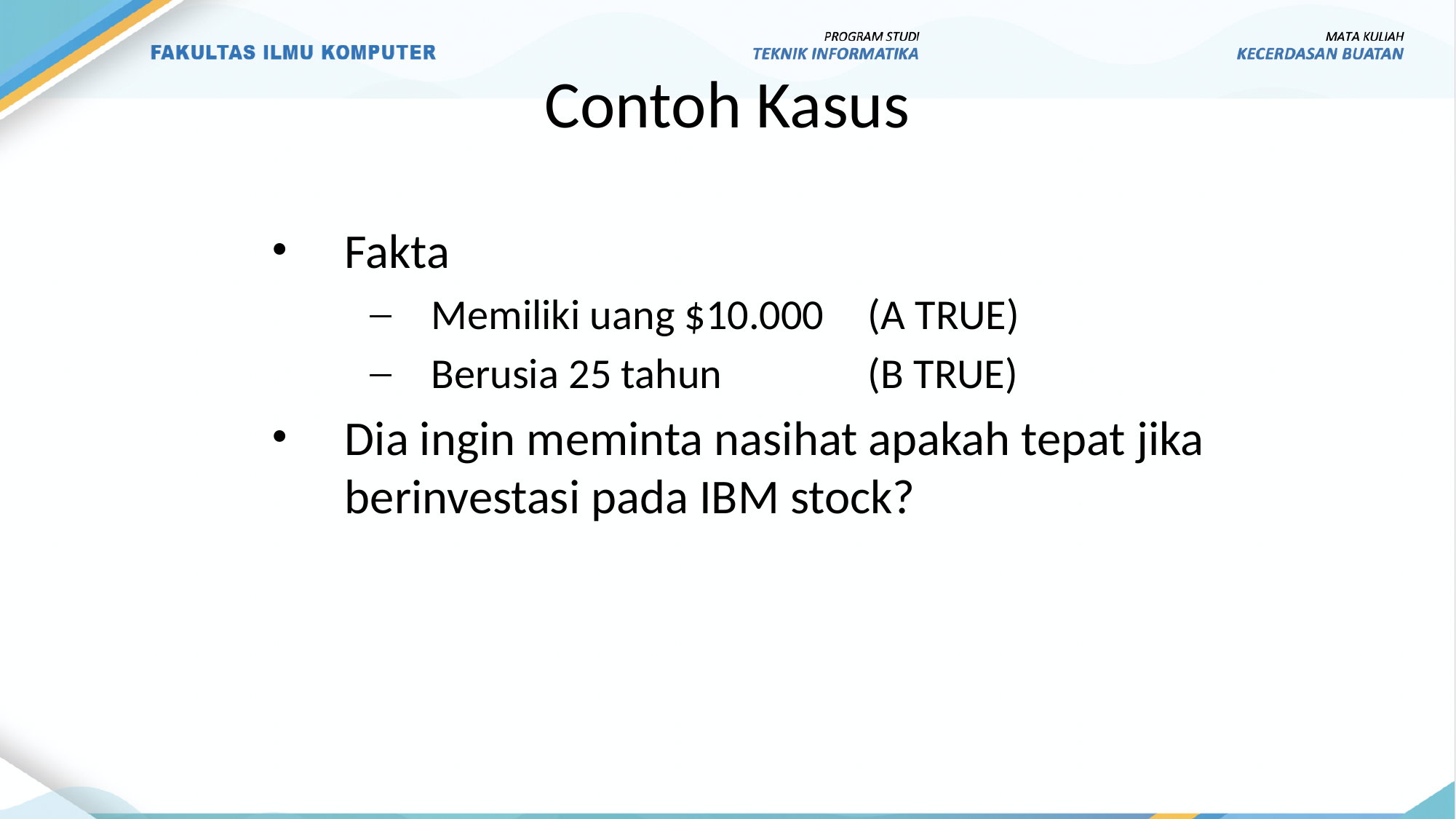

Contoh Kasus
Fakta
Memiliki uang $10.000	(A TRUE)
Berusia 25 tahun		(B TRUE)
Dia ingin meminta nasihat apakah tepat jika berinvestasi pada IBM stock?